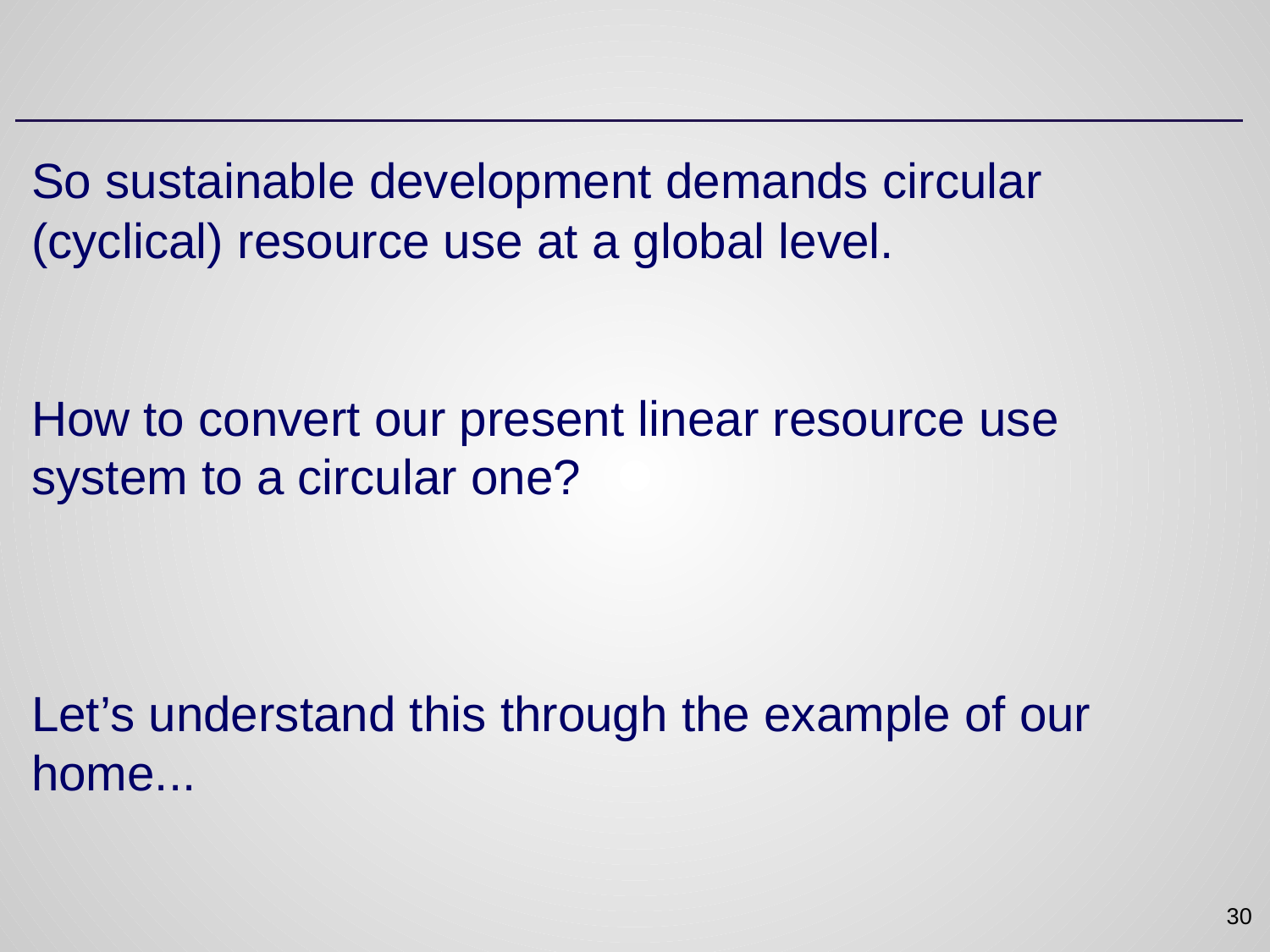

#
So sustainable development demands circular (cyclical) resource use at a global level.

How to convert our present linear resource use system to a circular one?

Let’s understand this through the example of our home...
30